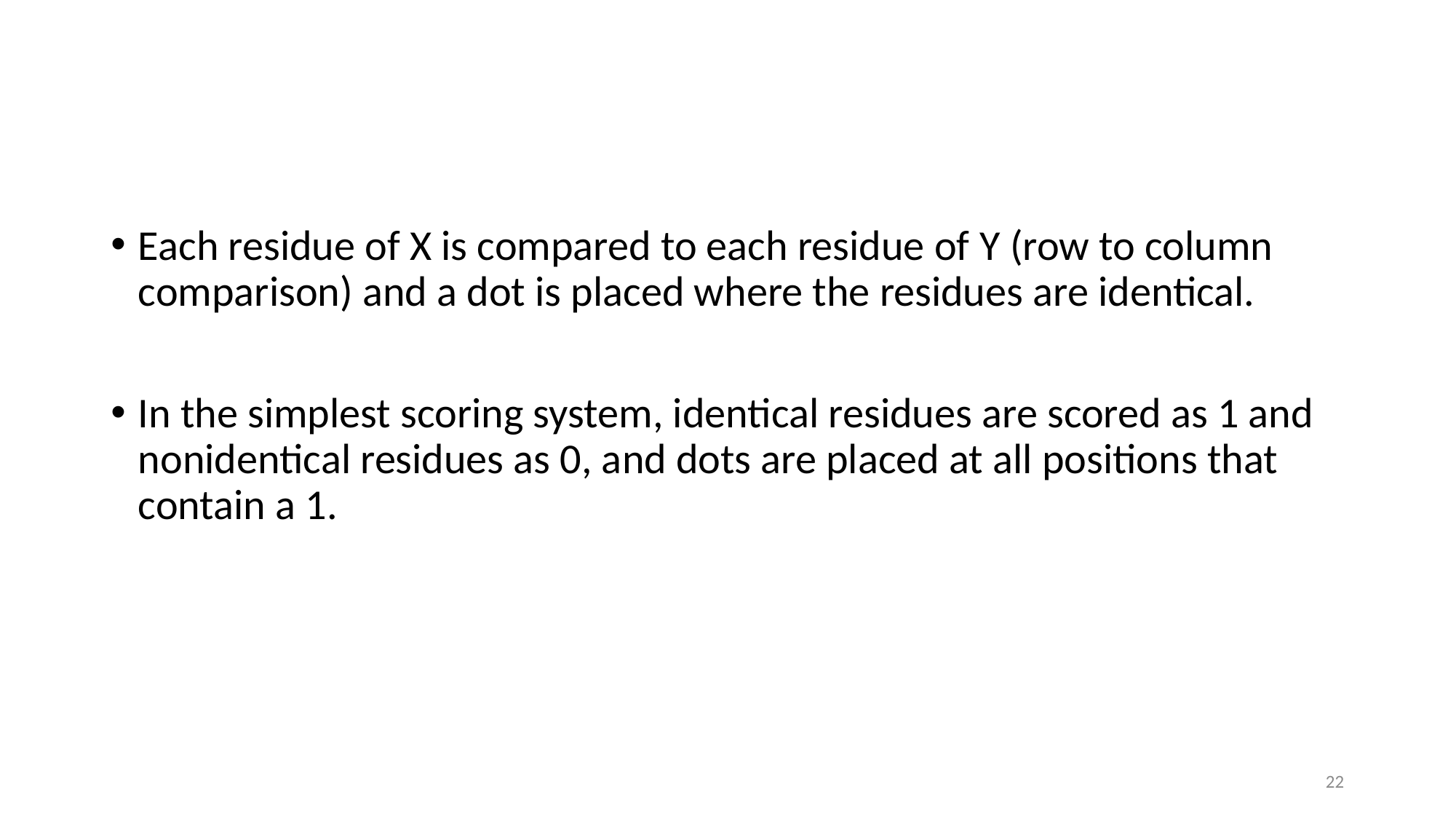

Each residue of X is compared to each residue of Y (row to column comparison) and a dot is placed where the residues are identical.

In the simplest scoring system, identical residues are scored as 1 and nonidentical residues as 0, and dots are placed at all positions that contain a 1.

22